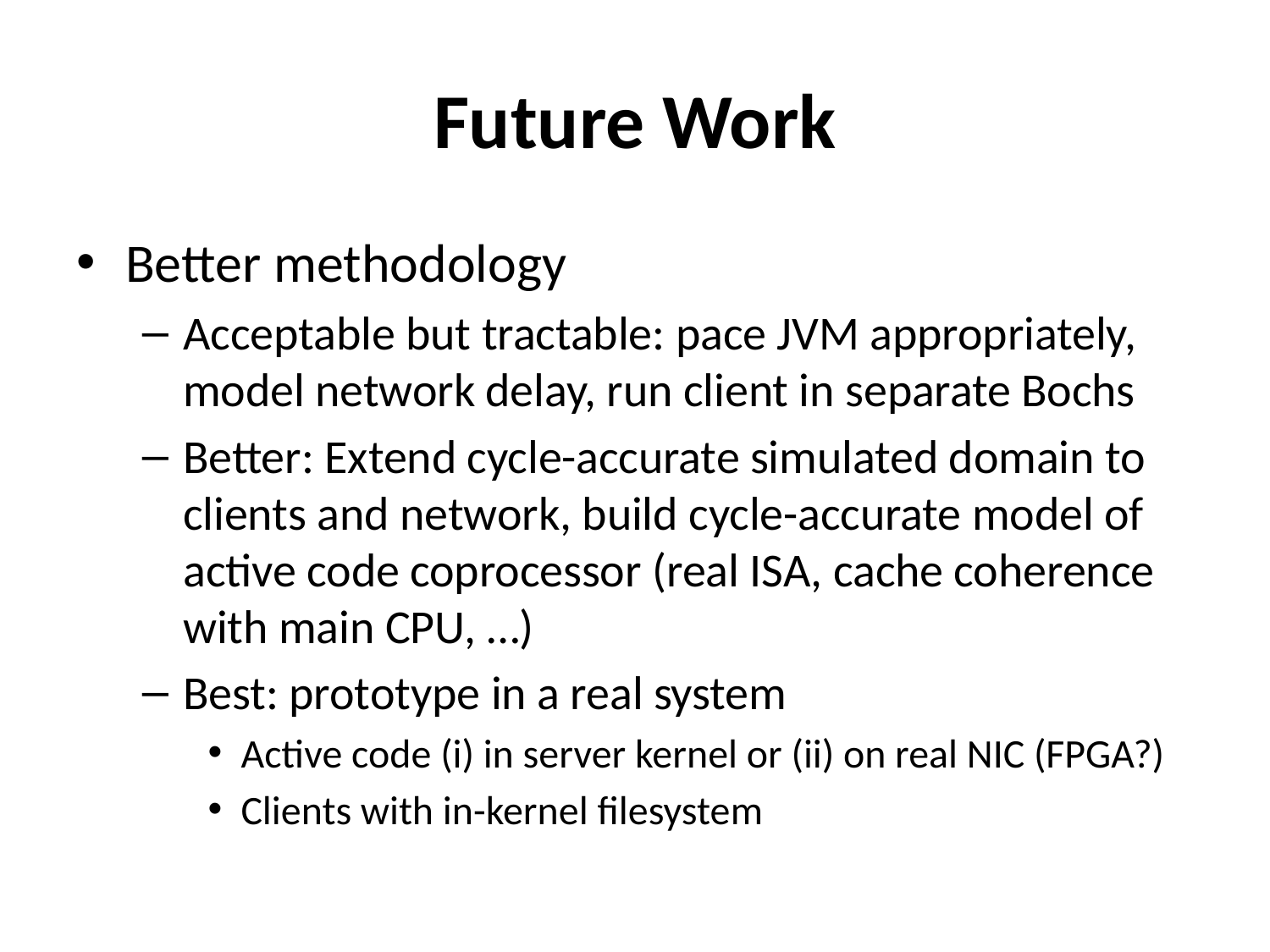

# Future Work
Better methodology
Acceptable but tractable: pace JVM appropriately, model network delay, run client in separate Bochs
Better: Extend cycle-accurate simulated domain to clients and network, build cycle-accurate model of active code coprocessor (real ISA, cache coherence with main CPU, …)
Best: prototype in a real system
Active code (i) in server kernel or (ii) on real NIC (FPGA?)
Clients with in-kernel filesystem